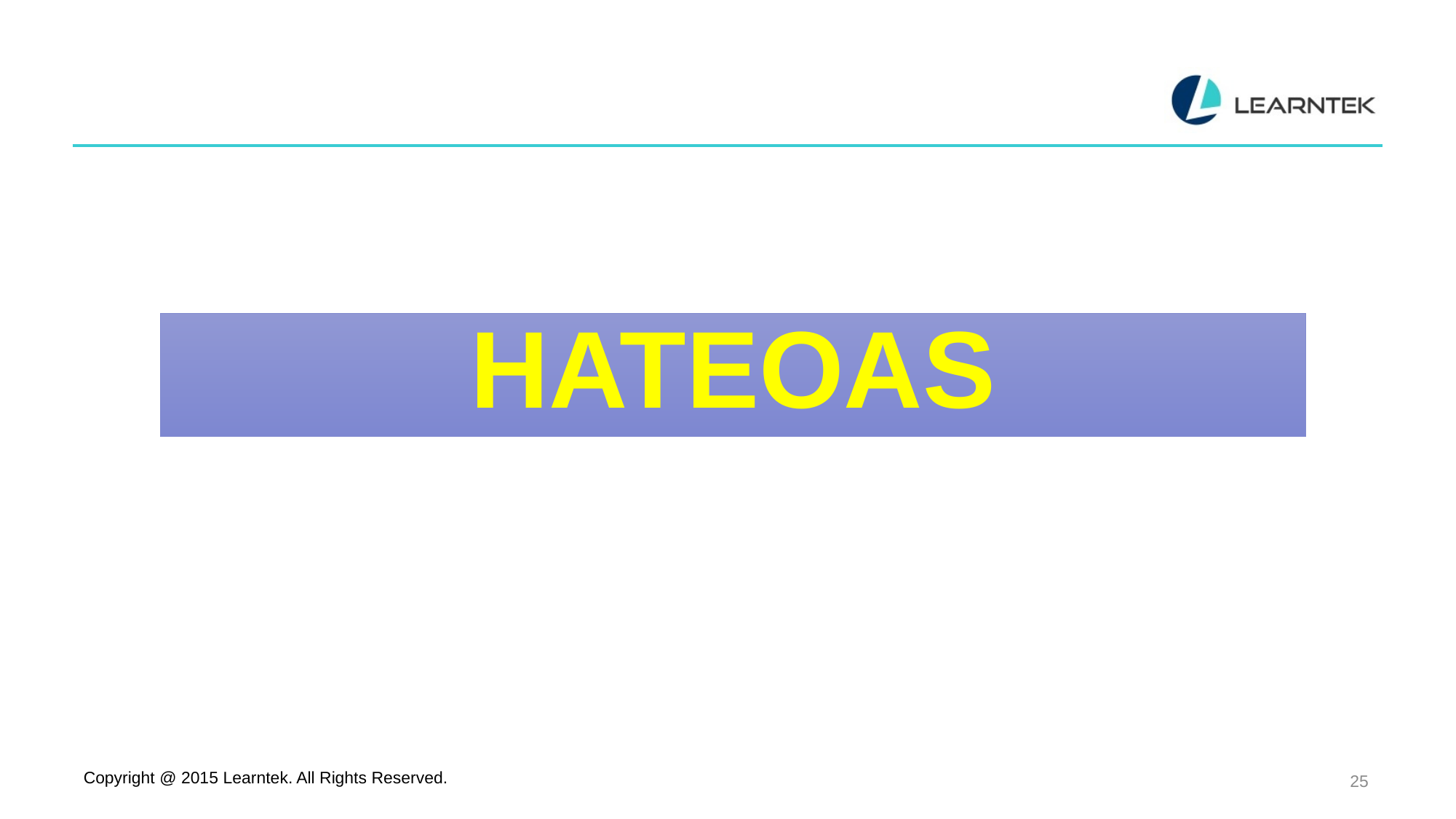

# HATEOAS
Copyright @ 2015 Learntek. All Rights Reserved.
25